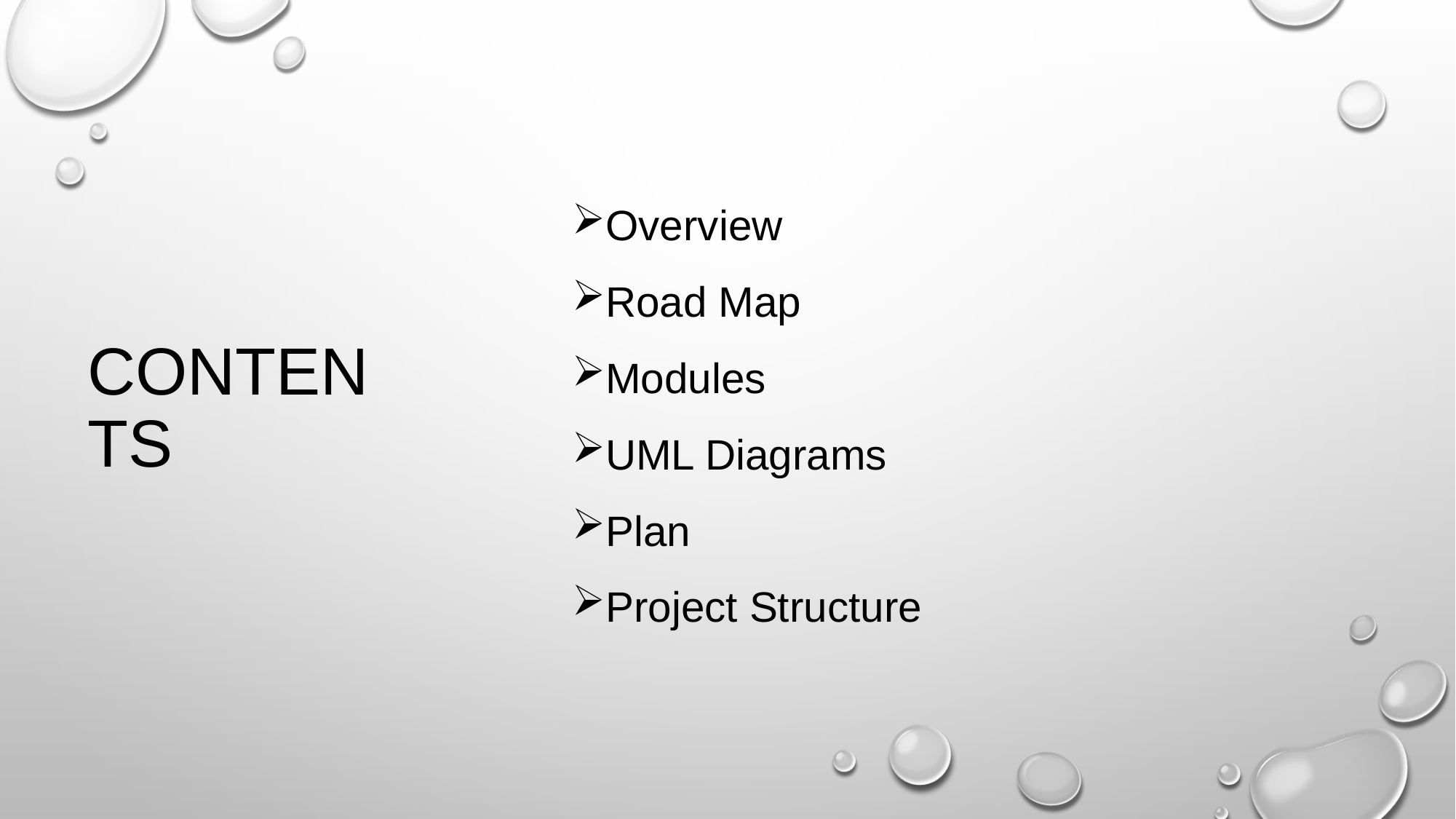

Overview
Road Map
Modules
UML Diagrams
Plan
Project Structure
# Contents